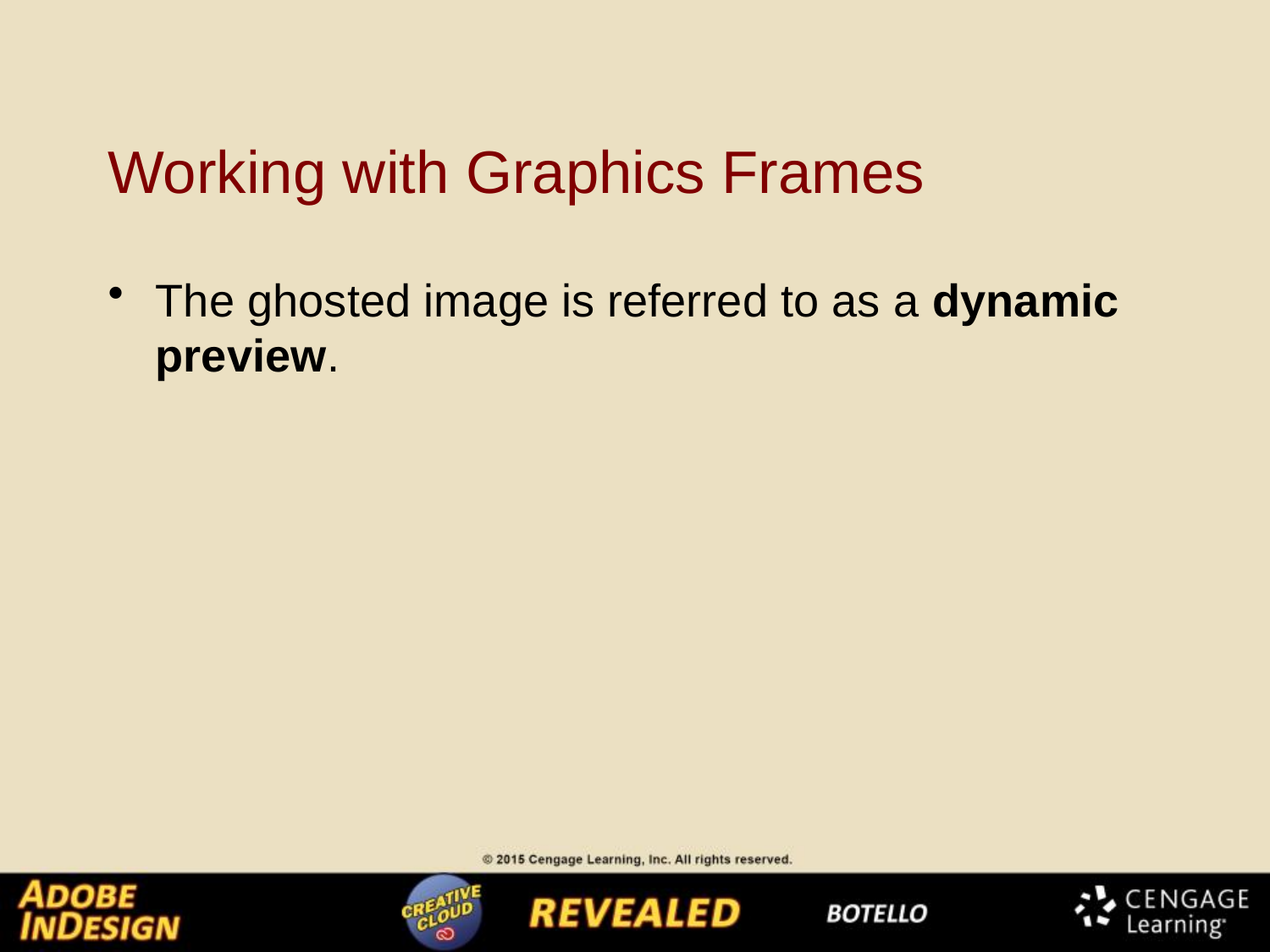

# Working with Graphics Frames
The ghosted image is referred to as a dynamic preview.